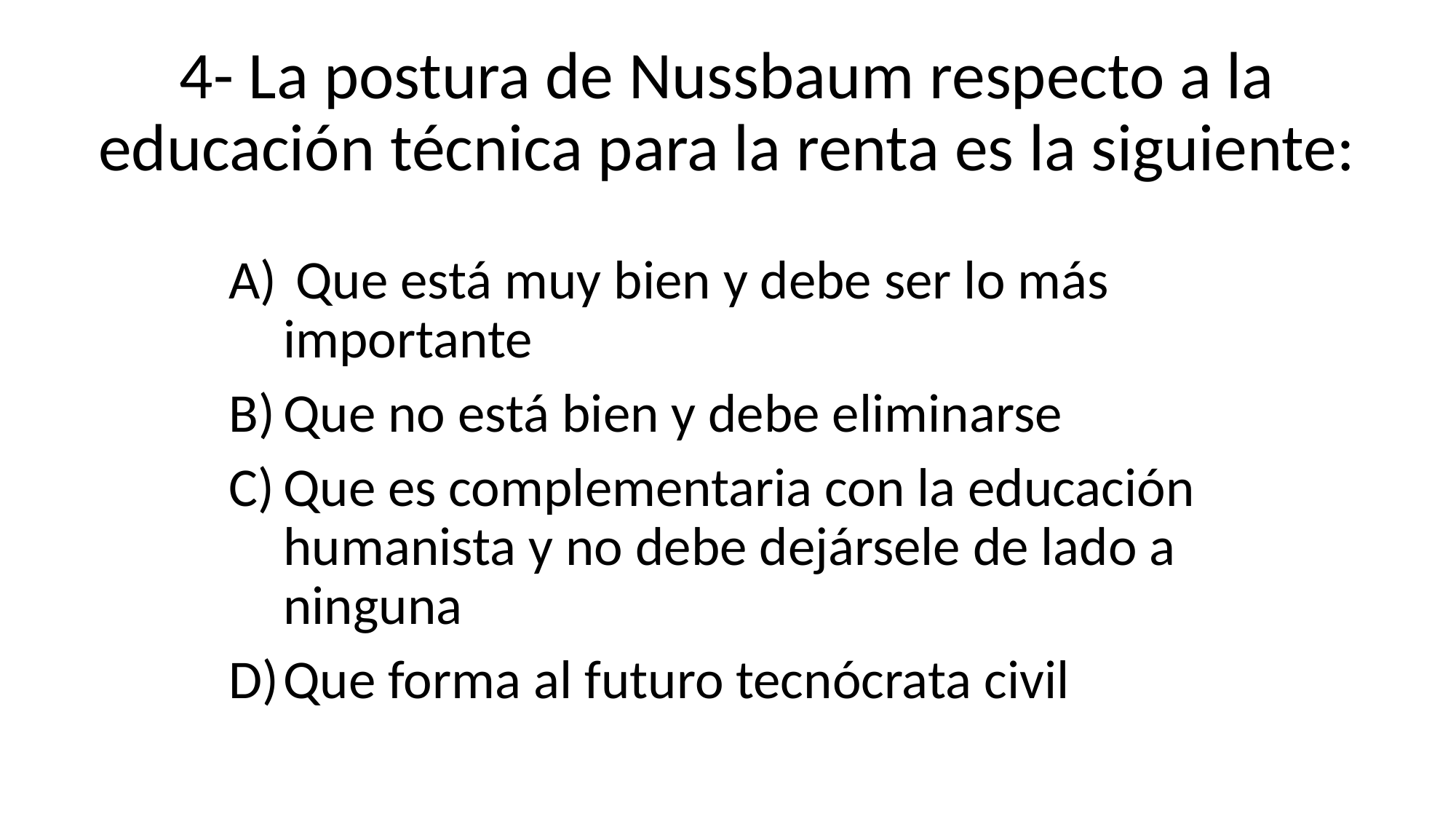

# 4- La postura de Nussbaum respecto a la educación técnica para la renta es la siguiente:
 Que está muy bien y debe ser lo más importante
Que no está bien y debe eliminarse
Que es complementaria con la educación humanista y no debe dejársele de lado a ninguna
Que forma al futuro tecnócrata civil